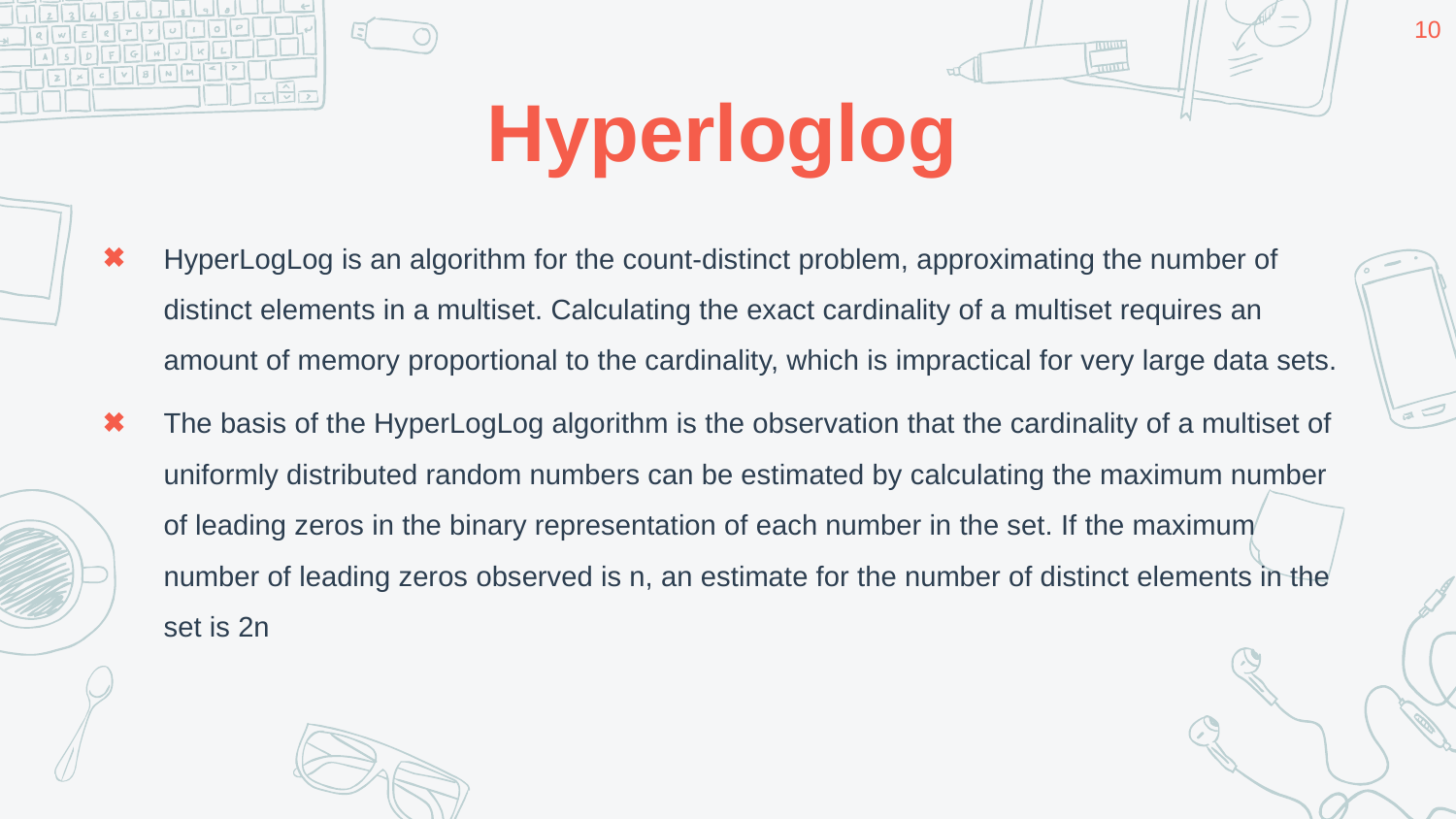

10
# Hyperloglog
HyperLogLog is an algorithm for the count-distinct problem, approximating the number of distinct elements in a multiset. Calculating the exact cardinality of a multiset requires an amount of memory proportional to the cardinality, which is impractical for very large data sets.
The basis of the HyperLogLog algorithm is the observation that the cardinality of a multiset of uniformly distributed random numbers can be estimated by calculating the maximum number of leading zeros in the binary representation of each number in the set. If the maximum number of leading zeros observed is n, an estimate for the number of distinct elements in the set is 2n